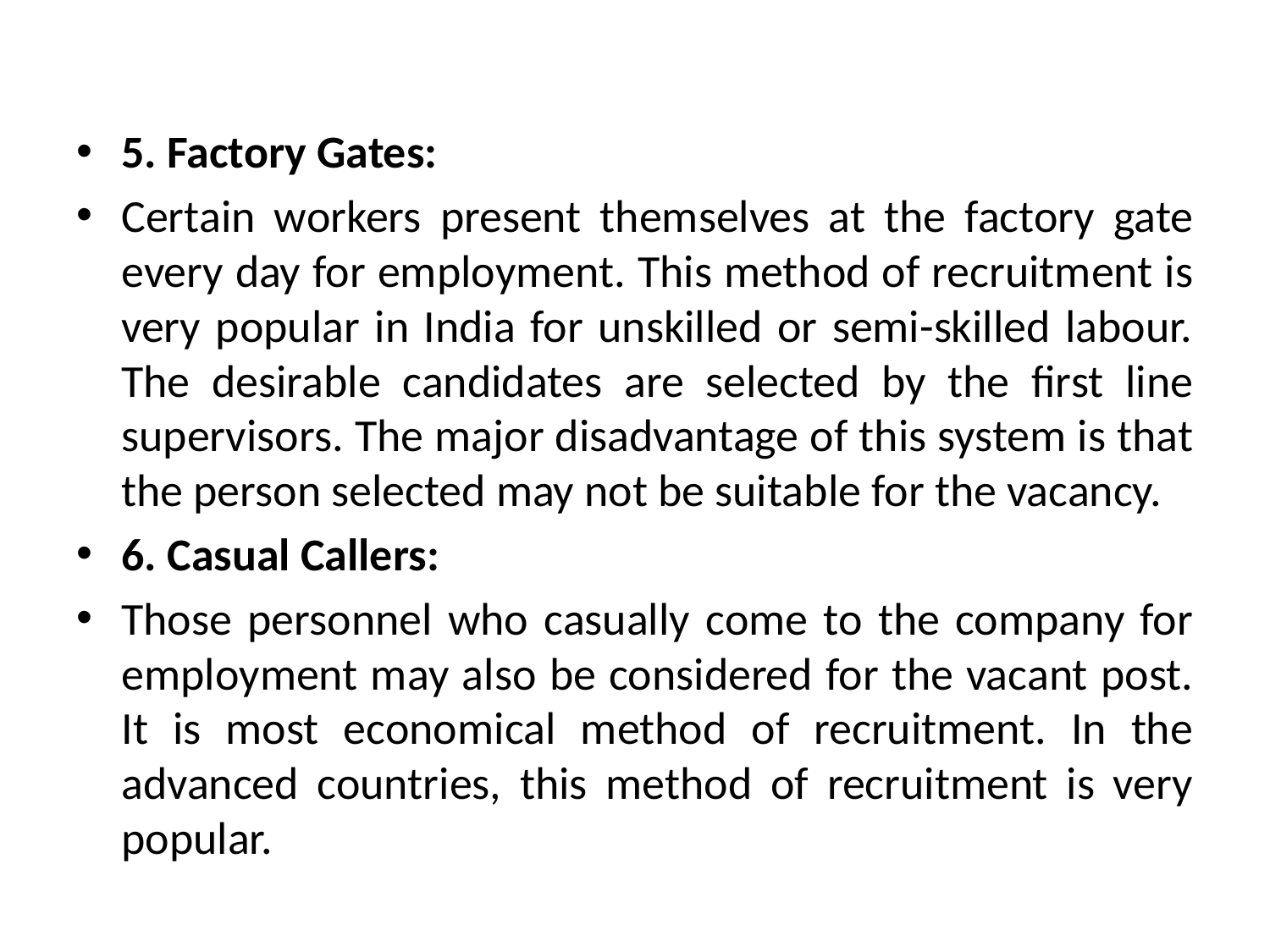

#
5. Factory Gates:
Certain workers present themselves at the factory gate every day for employment. This method of recruitment is very popular in India for unskilled or semi-skilled labour. The desirable candidates are selected by the first line supervisors. The major disadvantage of this system is that the person selected may not be suitable for the vacancy.
6. Casual Callers:
Those personnel who casually come to the company for employment may also be considered for the vacant post. It is most economical method of recruitment. In the advanced countries, this method of recruitment is very popular.